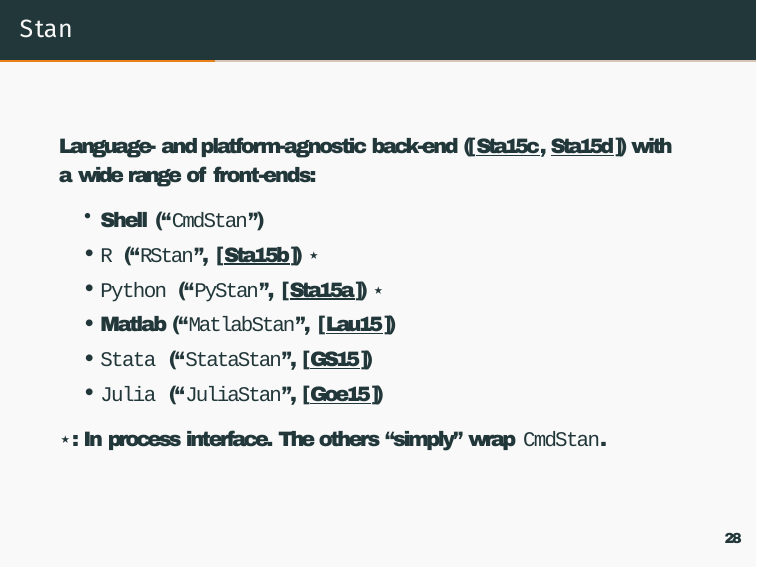

# Stan

Language- and platform-agnostic back-end ([Sta15c, Sta15d]) with a  wide range of front-ends:
Shell (“CmdStan”)
R (“RStan”, [Sta15b]) ⋆
Python (“PyStan”, [Sta15a]) ⋆
Matlab (“MatlabStan”, [Lau15])
Stata (“StataStan”, [GS15])
Julia (“JuliaStan”, [Goe15])
⋆: In process interface. The others “simply” wrap CmdStan.
28